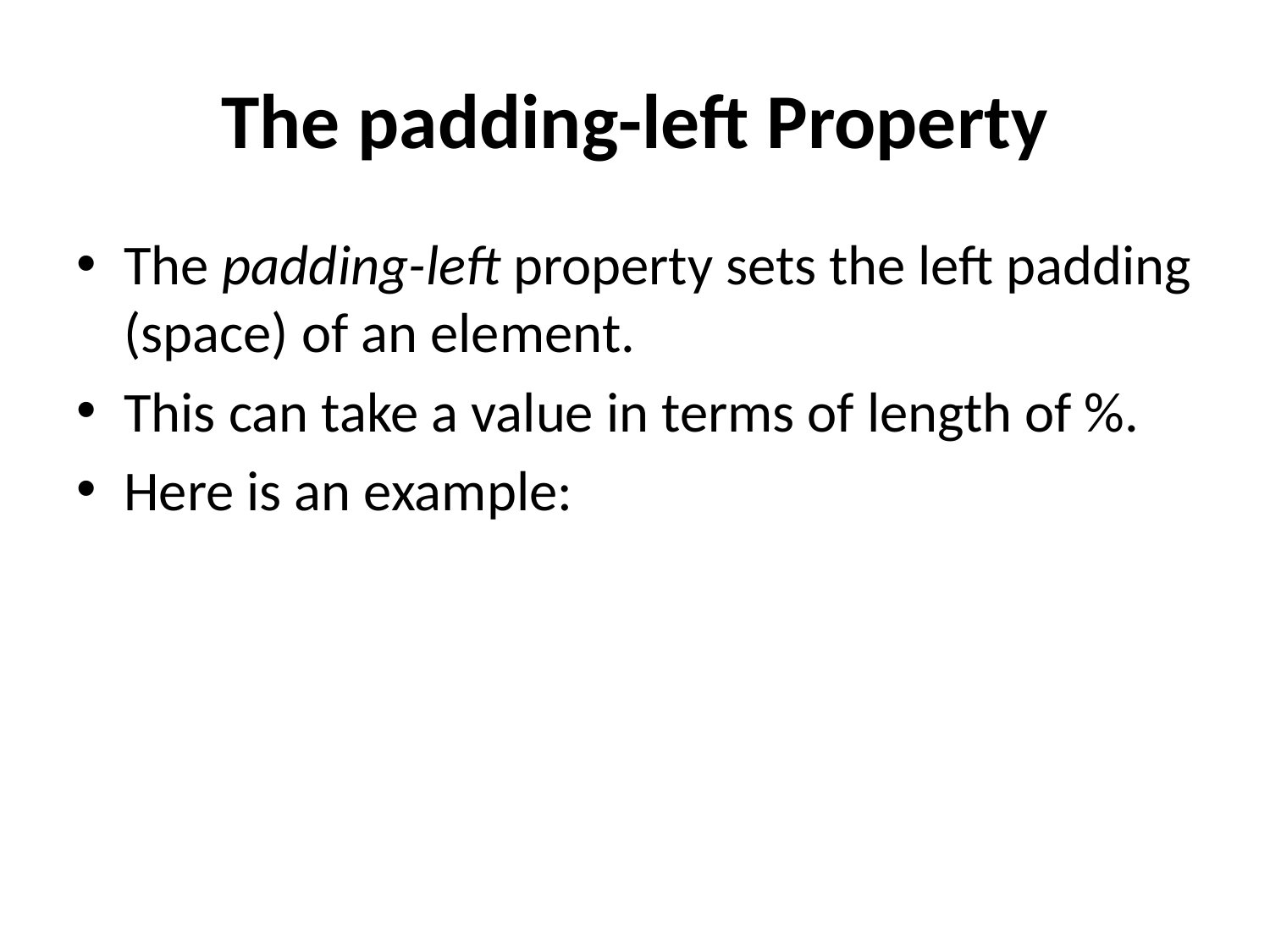

# The padding-left Property
The padding-left property sets the left padding (space) of an element.
This can take a value in terms of length of %.
Here is an example: